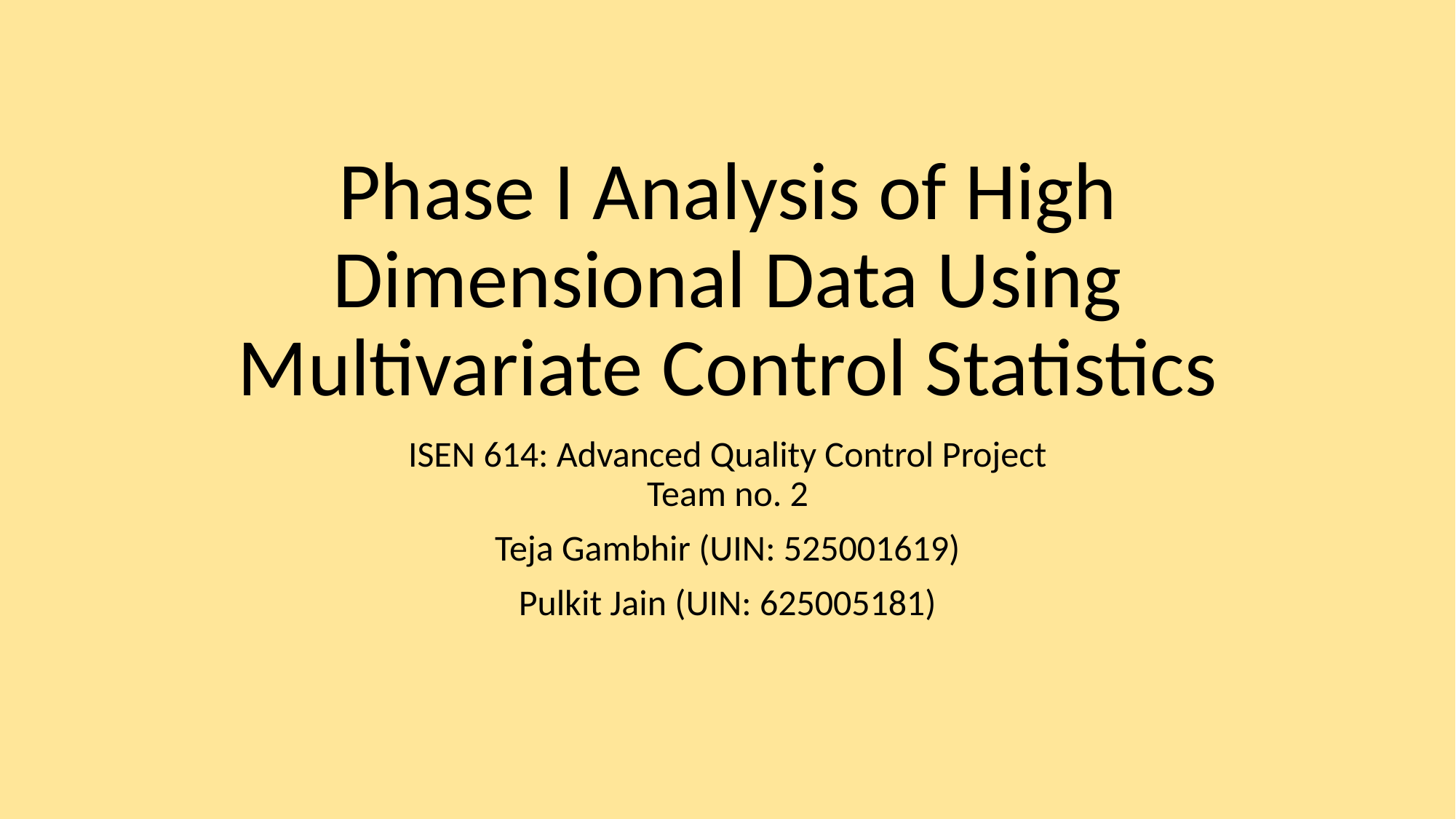

# Phase I Analysis of High Dimensional Data Using Multivariate Control Statistics
ISEN 614: Advanced Quality Control Project
Team no. 2
Teja Gambhir (UIN: 525001619)
Pulkit Jain (UIN: 625005181)